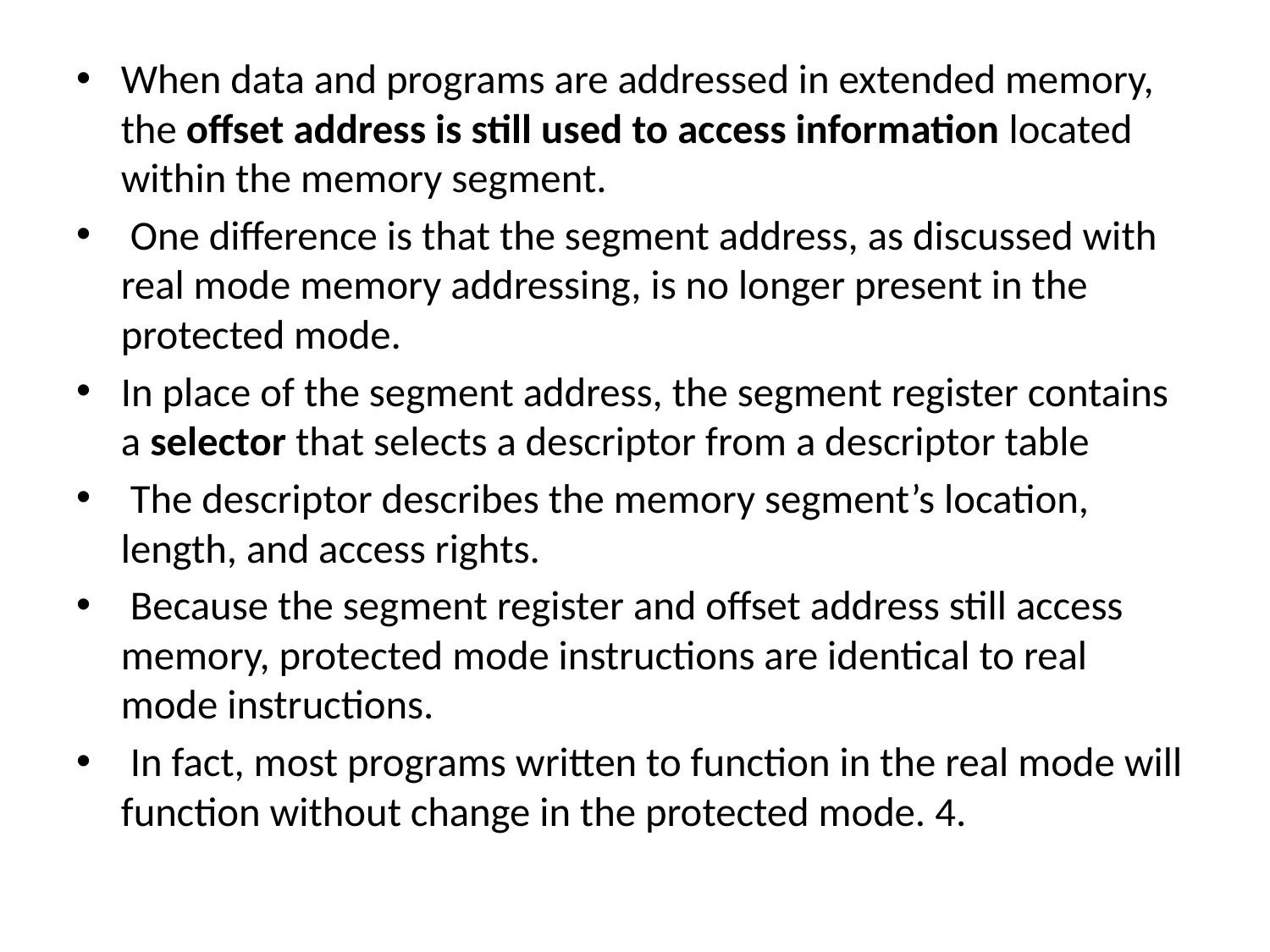

When data and programs are addressed in extended memory, the offset address is still used to access information located within the memory segment.
 One difference is that the segment address, as discussed with real mode memory addressing, is no longer present in the protected mode.
In place of the segment address, the segment register contains a selector that selects a descriptor from a descriptor table
 The descriptor describes the memory segment’s location, length, and access rights.
 Because the segment register and offset address still access memory, protected mode instructions are identical to real mode instructions.
 In fact, most programs written to function in the real mode will function without change in the protected mode. 4.